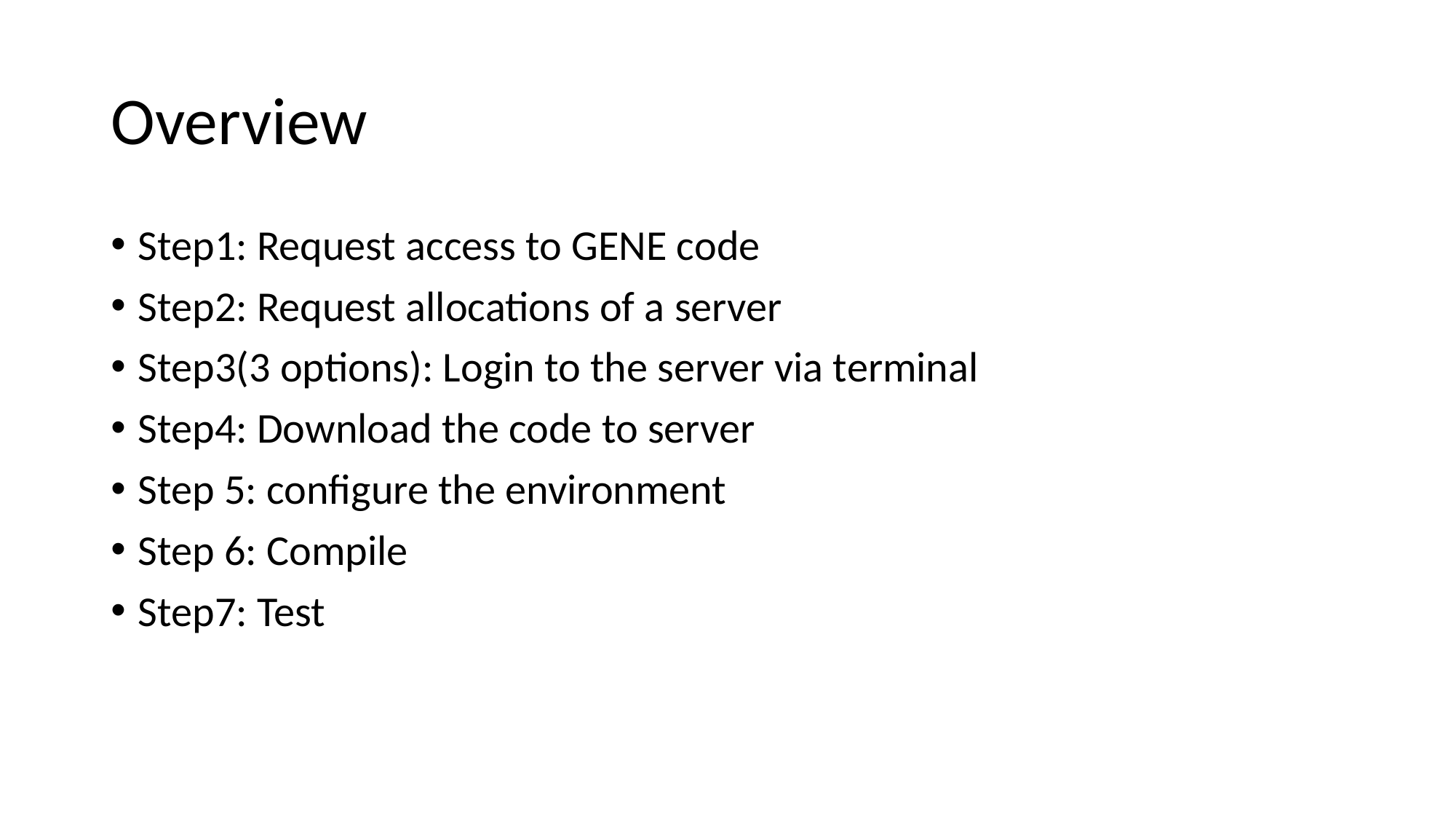

# Overview
Step1: Request access to GENE code
Step2: Request allocations of a server
Step3(3 options): Login to the server via terminal
Step4: Download the code to server
Step 5: configure the environment
Step 6: Compile
Step7: Test